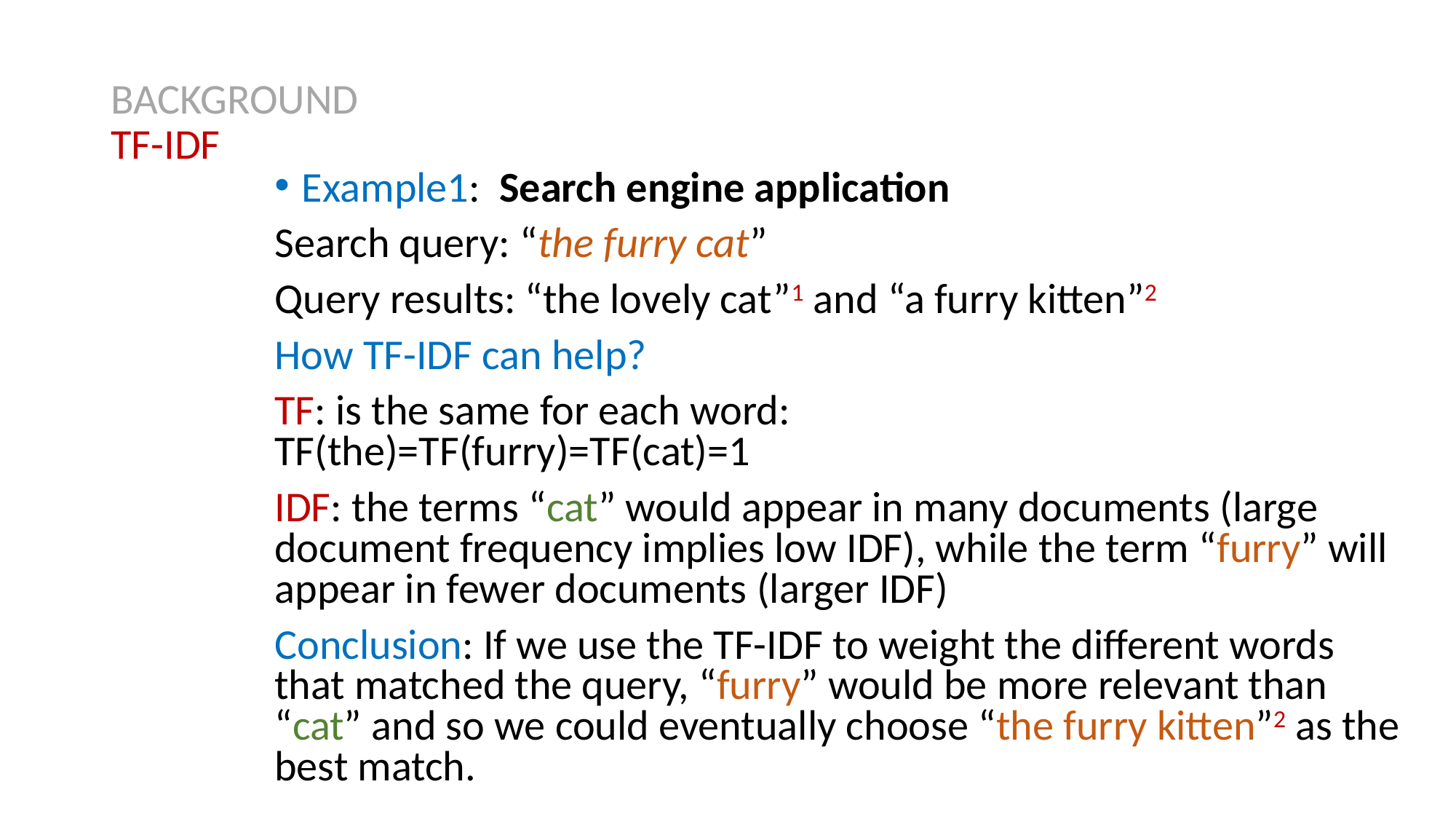

# BACKGROUND TF-IDF
Example1:  Search engine application
Search query: “the furry cat”
Query results: “the lovely cat”1 and “a furry kitten”2
How TF-IDF can help?
TF: is the same for each word: 			TF(the)=TF(furry)=TF(cat)=1
IDF: the terms “cat” would appear in many documents (large document frequency implies low IDF), while the term “furry” will appear in fewer documents (larger IDF)
Conclusion: If we use the TF-IDF to weight the different words that matched the query, “furry” would be more relevant than “cat” and so we could eventually choose “the furry kitten”2 as the best match.